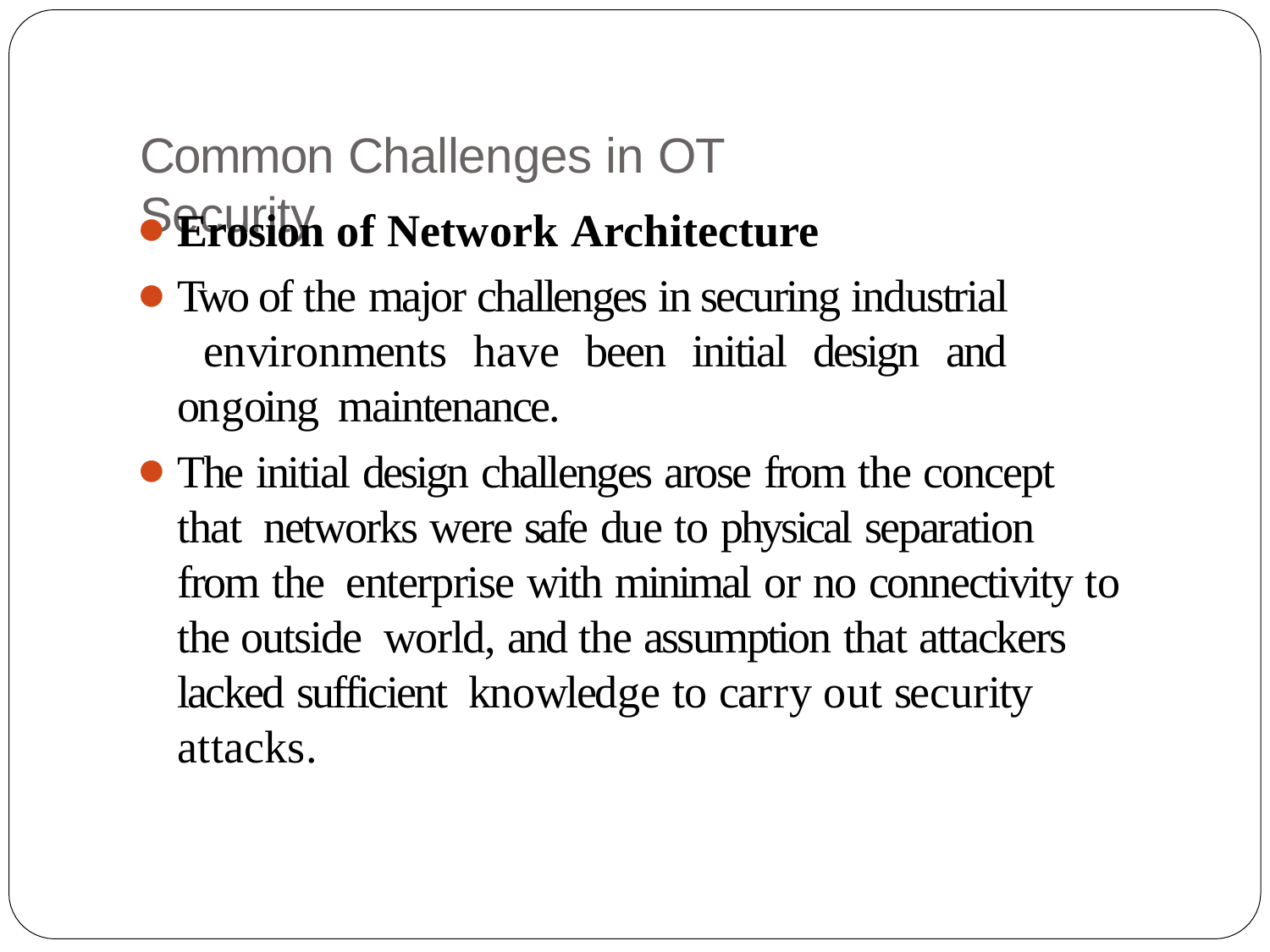

# Common Challenges in OT Security
Erosion of Network Architecture
Two of the major challenges in securing industrial  environments have been initial design and ongoing  maintenance.
The initial design challenges arose from the concept that  networks were safe due to physical separation from the  enterprise with minimal or no connectivity to the outside  world, and the assumption that attackers lacked sufficient  knowledge to carry out security attacks.